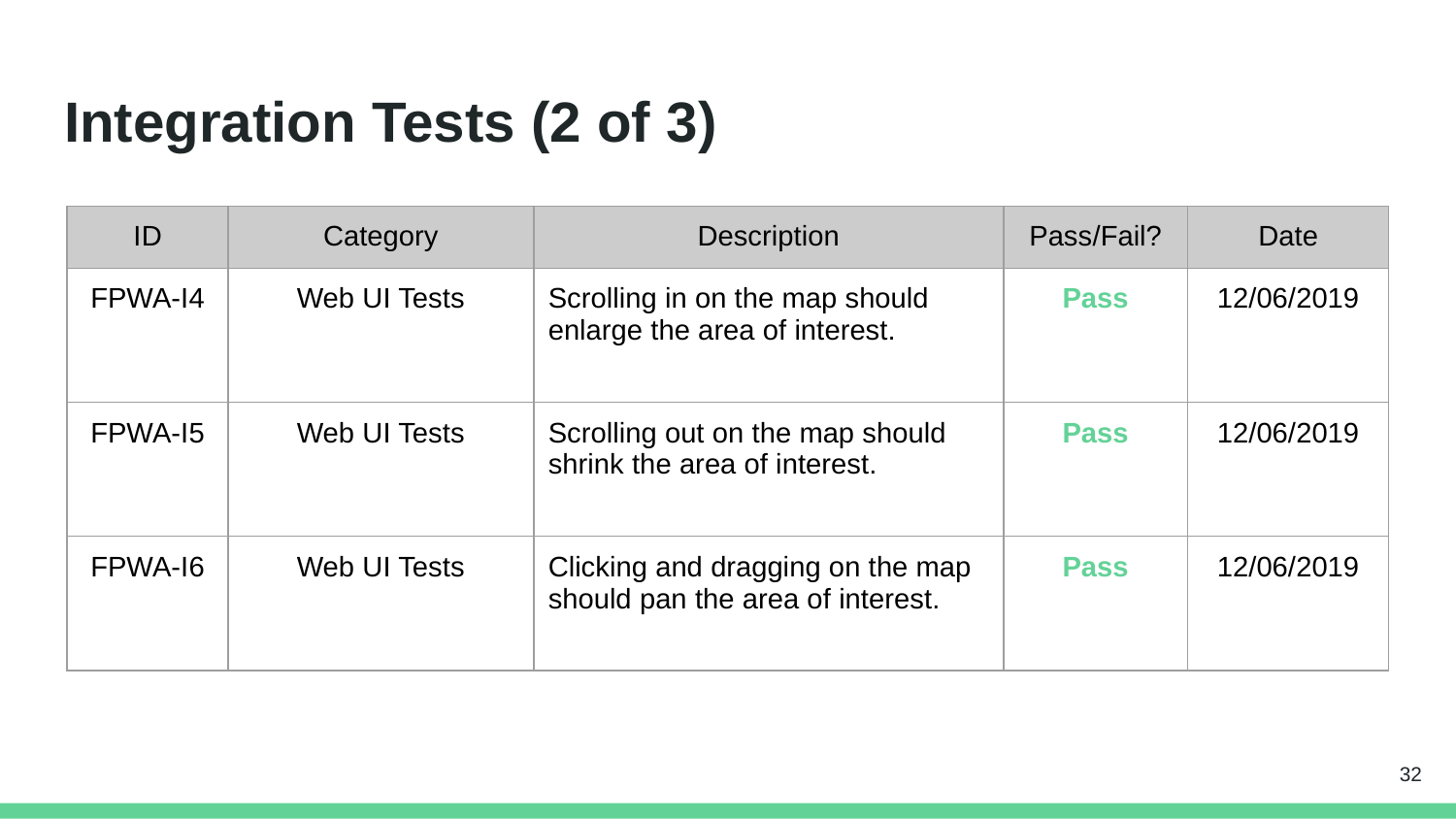

# Integration Tests (2 of 3)
| ID | Category | Description | Pass/Fail? | Date |
| --- | --- | --- | --- | --- |
| FPWA-I4 | Web UI Tests | Scrolling in on the map should enlarge the area of interest. | Pass | 12/06/2019 |
| FPWA-I5 | Web UI Tests | Scrolling out on the map should shrink the area of interest. | Pass | 12/06/2019 |
| FPWA-I6 | Web UI Tests | Clicking and dragging on the map should pan the area of interest. | Pass | 12/06/2019 |
32